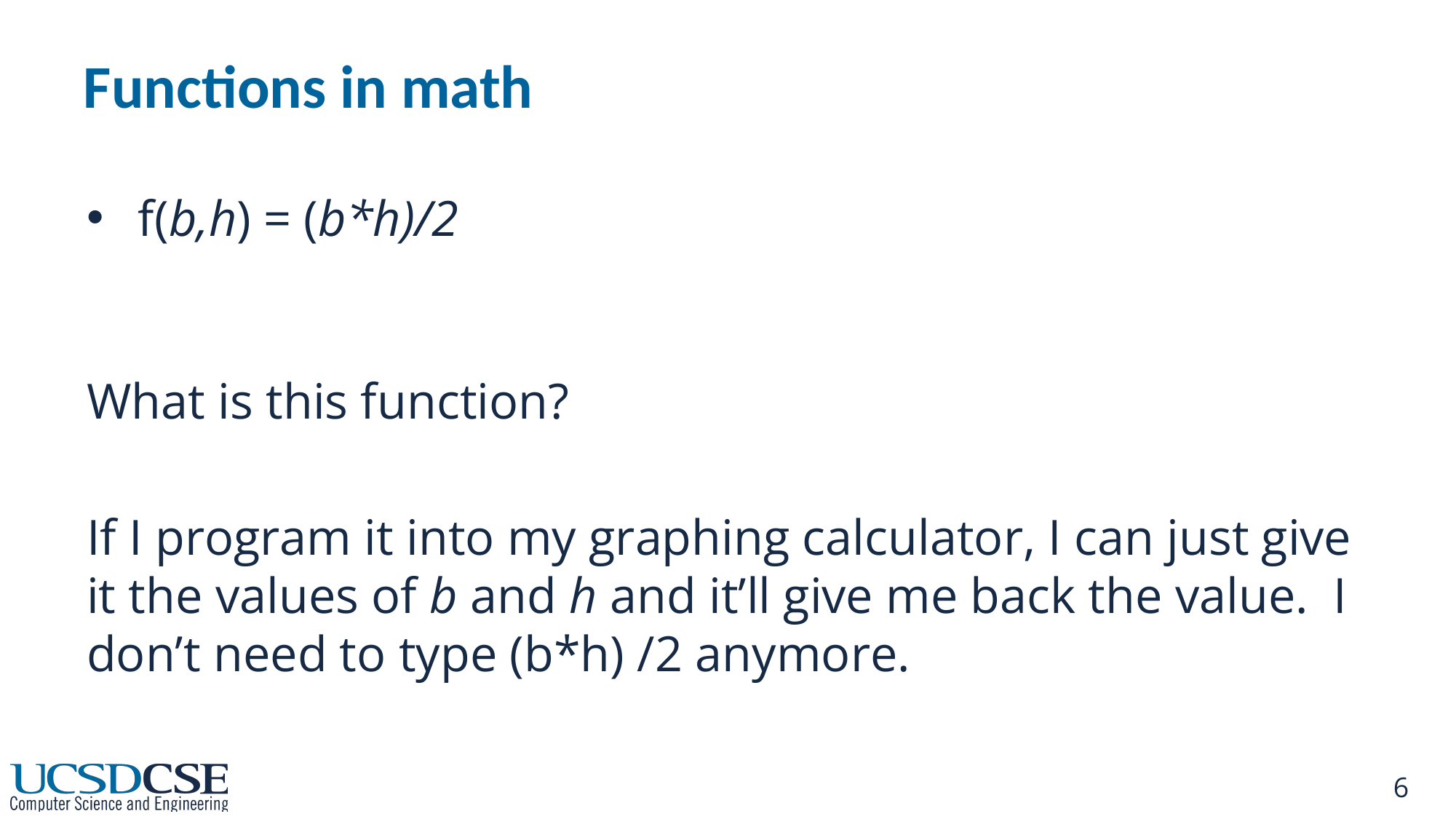

# Functions in math
f(b,h) = (b*h)/2

What is this function?

If I program it into my graphing calculator, I can just give it the values of b and h and it’ll give me back the value.  I don’t need to type (b*h) /2 anymore.